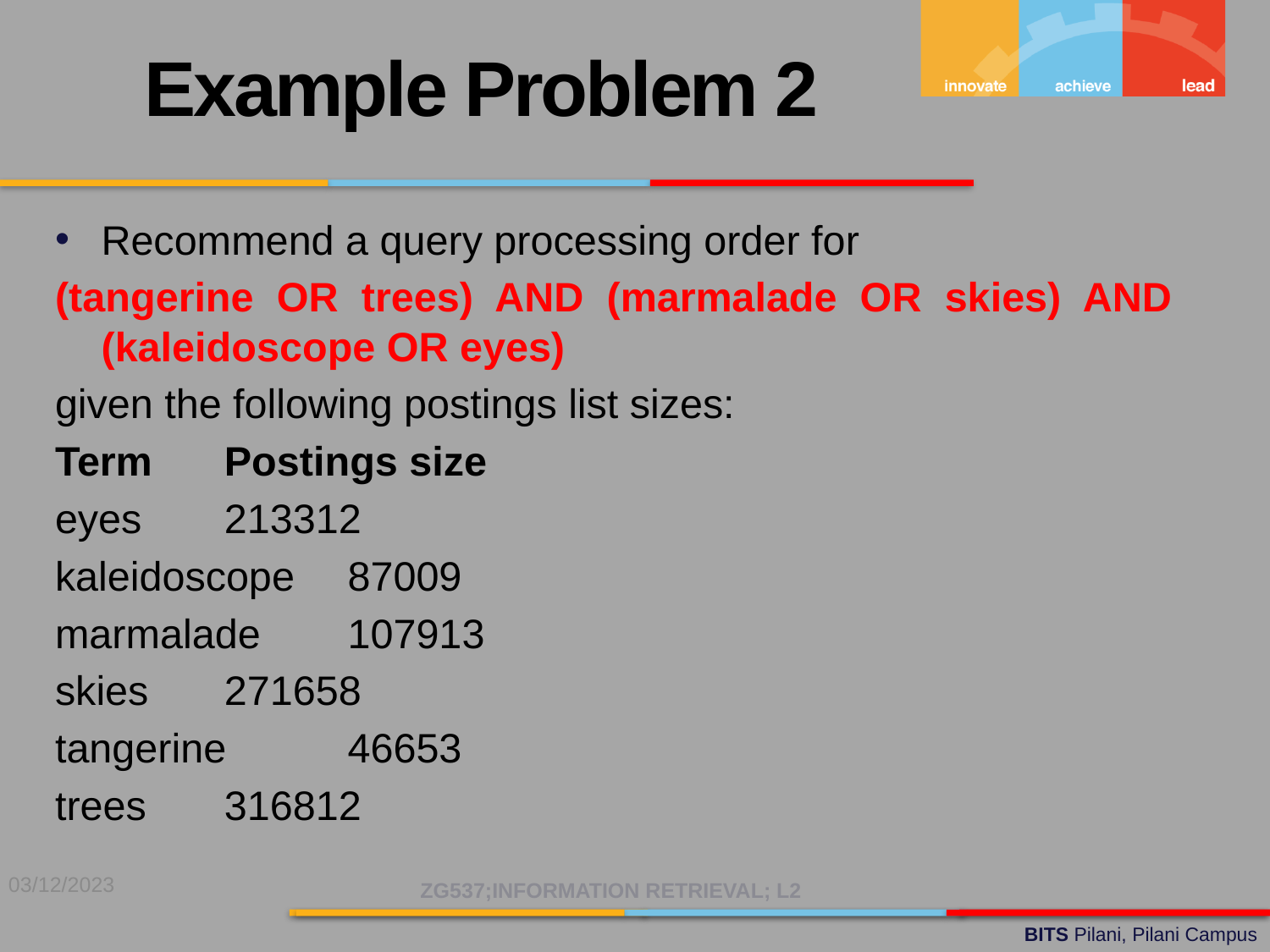

Example Problem 2
Recommend a query processing order for
(tangerine OR trees) AND (marmalade OR skies) AND (kaleidoscope OR eyes)
given the following postings list sizes:
Term 			Postings size
eyes 			213312
kaleidoscope 	87009
marmalade 		107913
skies 			271658
tangerine 		46653
trees 			316812
03/12/2023
ZG537;INFORMATION RETRIEVAL; L2